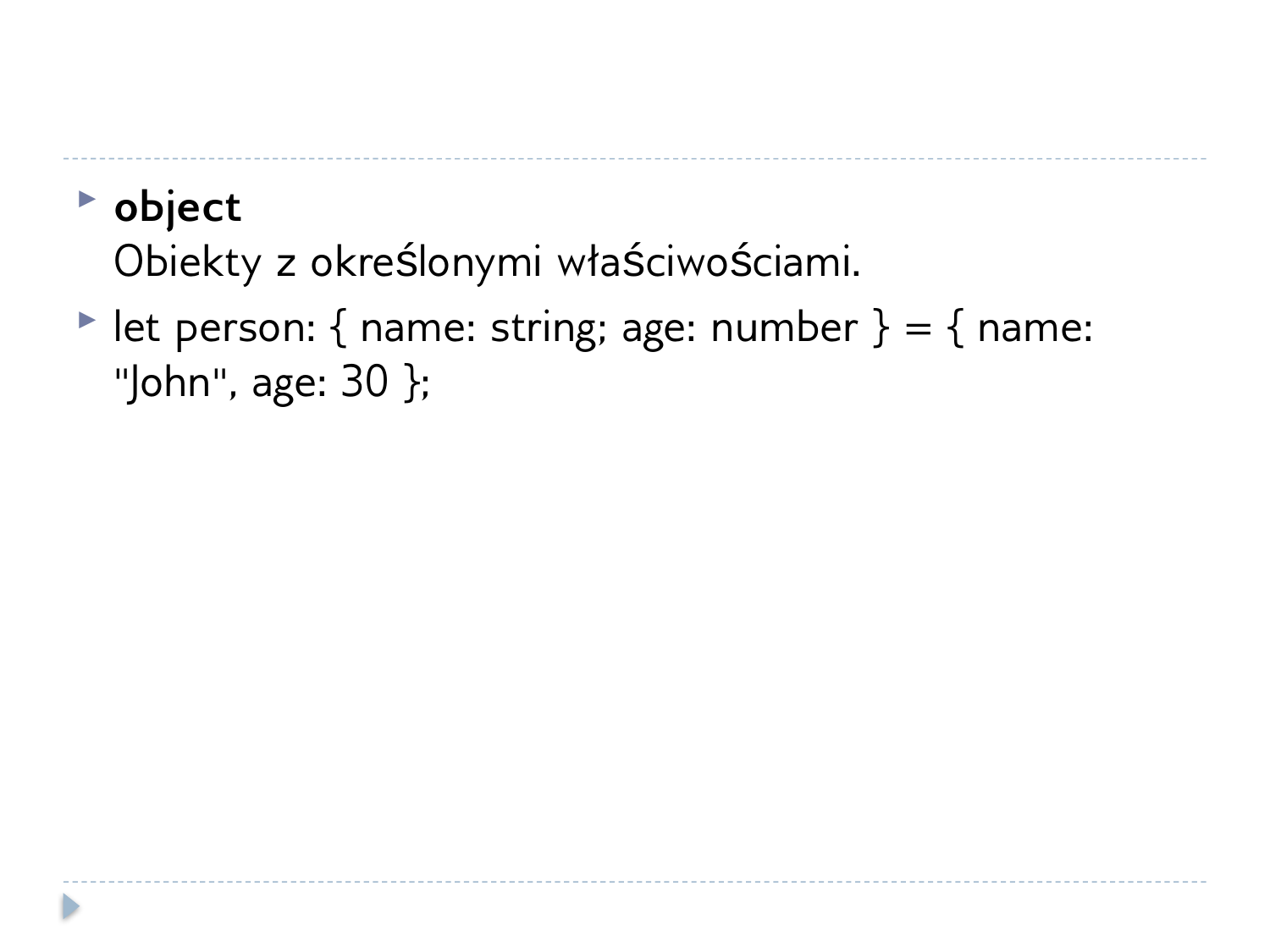

#
object
Obiekty z określonymi właściwościami.
let person: { name: string; age: number } = { name: "John", age: 30 };